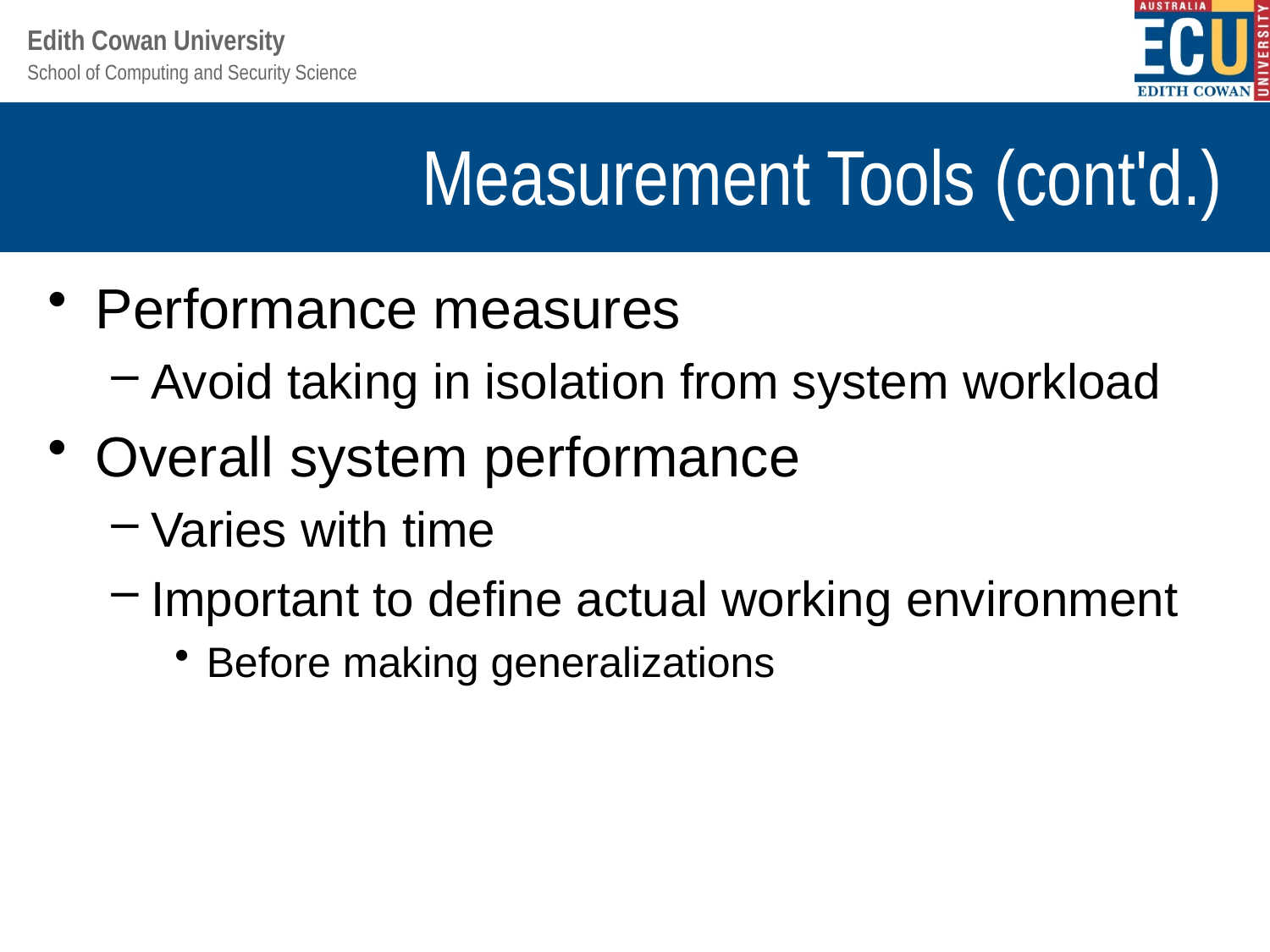

# Measurement Tools (cont'd.)
Performance measures
Avoid taking in isolation from system workload
Overall system performance
Varies with time
Important to define actual working environment
Before making generalizations